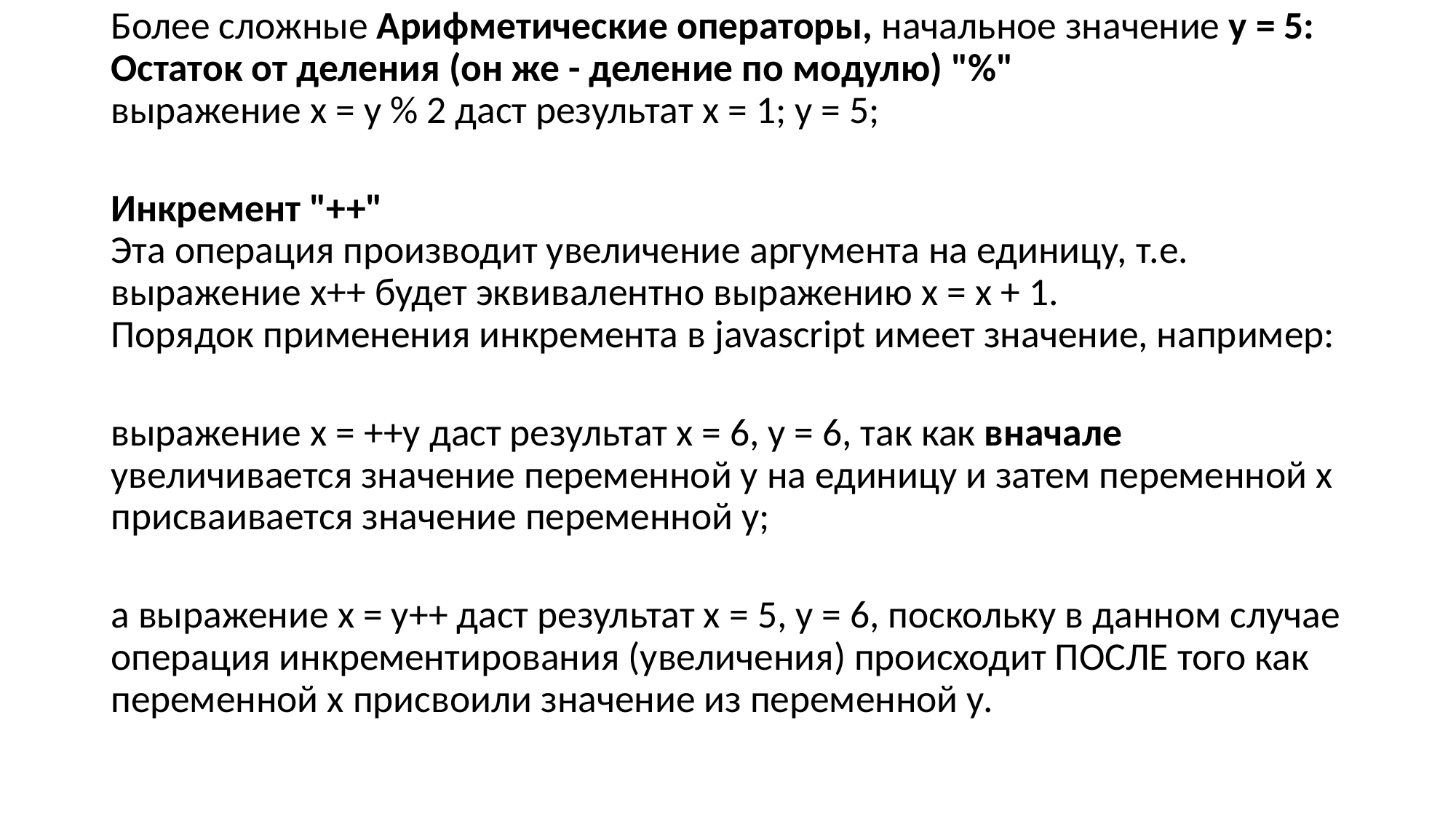

Более сложные Арифметические операторы, начальное значение y = 5:
Остаток от деления (он же - деление по модулю) "%"
выражение x = y % 2 даст результат x = 1; y = 5;
Инкремент "++"
Эта операция производит увеличение аргумента на единицу, т.е. выражение x++ будет эквивалентно выражению x = x + 1.
Порядок применения инкремента в javascript имеет значение, например:
выражение x = ++y даст результат x = 6, y = 6, так как вначале увеличивается значение переменной y на единицу и затем переменной x присваивается значение переменной y;
а выражение x = y++ даст результат x = 5, y = 6, поскольку в данном случае операция инкрементирования (увеличения) происходит ПОСЛЕ того как переменной х присвоили значение из переменной у.